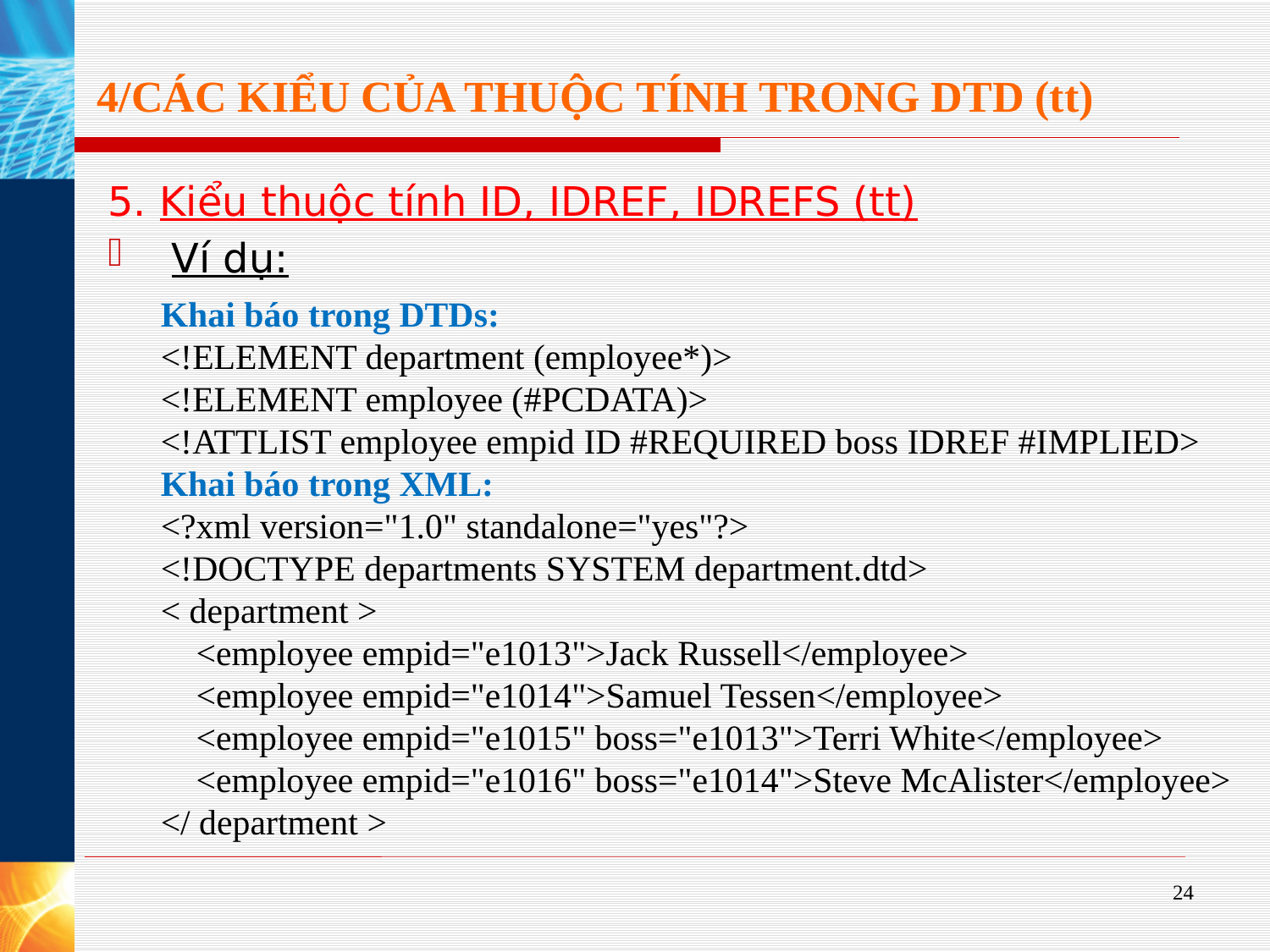

# 4/CÁC KIỂU CỦA THUỘC TÍNH TRONG DTD (tt)
5. Kiểu thuộc tính ID, IDREF, IDREFS (tt)
Ví dụ:
Khai báo trong DTDs:
<!ELEMENT department (employee*)>
<!ELEMENT employee (#PCDATA)>
<!ATTLIST employee empid ID #REQUIRED boss IDREF #IMPLIED>

Khai báo trong XML:
<?xml version="1.0" standalone="yes"?>
<!DOCTYPE departments SYSTEM department.dtd>
< department >
    <employee empid="e1013">Jack Russell</employee>
    <employee empid="e1014">Samuel Tessen</employee>
    <employee empid="e1015" boss="e1013">Terri White</employee>
    <employee empid="e1016" boss="e1014">Steve McAlister</employee>
</ department >

24